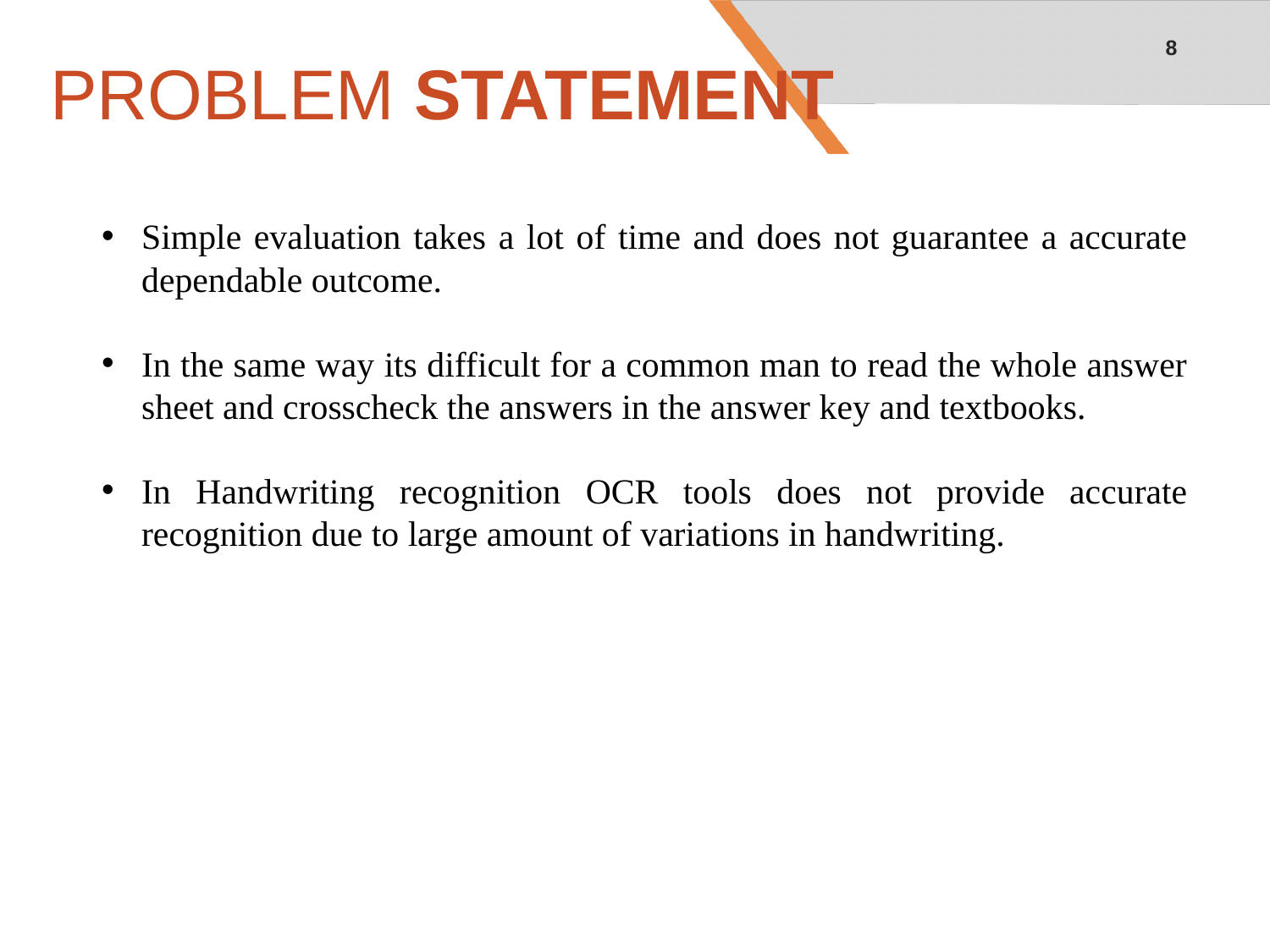

8
# PROBLEM STATEMENT
Simple evaluation takes a lot of time and does not guarantee a accurate dependable outcome.

In the same way its difficult for a common man to read the whole answer sheet and crosscheck the answers in the answer key and textbooks.

In Handwriting recognition OCR tools does not provide accurate recognition due to large amount of variations in handwriting.